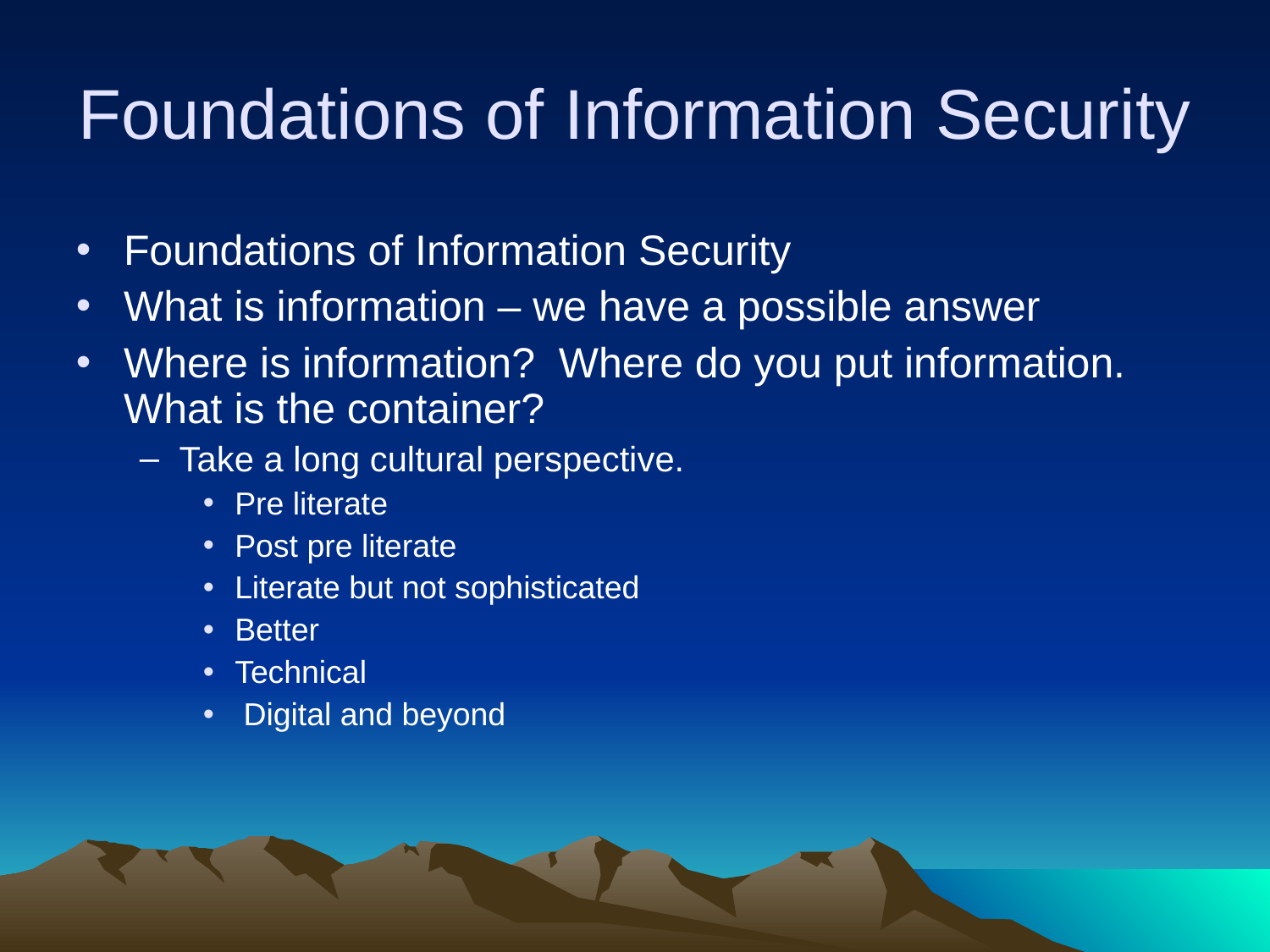

# Foundations of Information Security
Foundations of Information Security
What is information – we have a possible answer
Where is information?  Where do you put information.  What is the container?
Take a long cultural perspective.
Pre literate
Post pre literate
Literate but not sophisticated
Better
Technical
 Digital and beyond